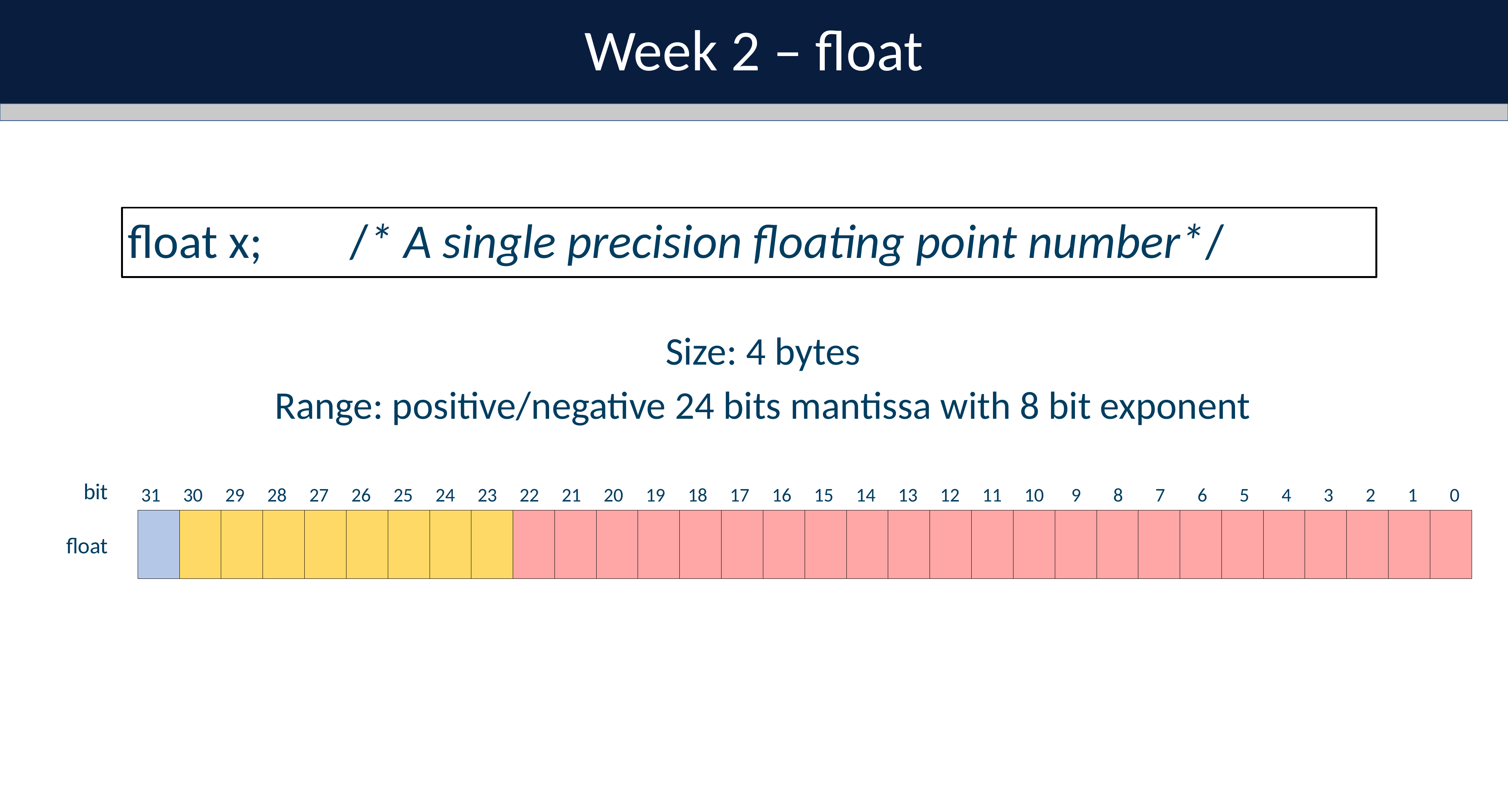

Week 2 – float

float x;        /* A single precision floating point number*/

Size: 4 bytes
Range: positive/negative 24 bits mantissa with 8 bit exponent
31
30
29
28
27
26
25
24
23
22
21
20
19
18
17
16
15
14
13
12
11
10
9
8
7
6
5
4
3
2
1
0
bit

float